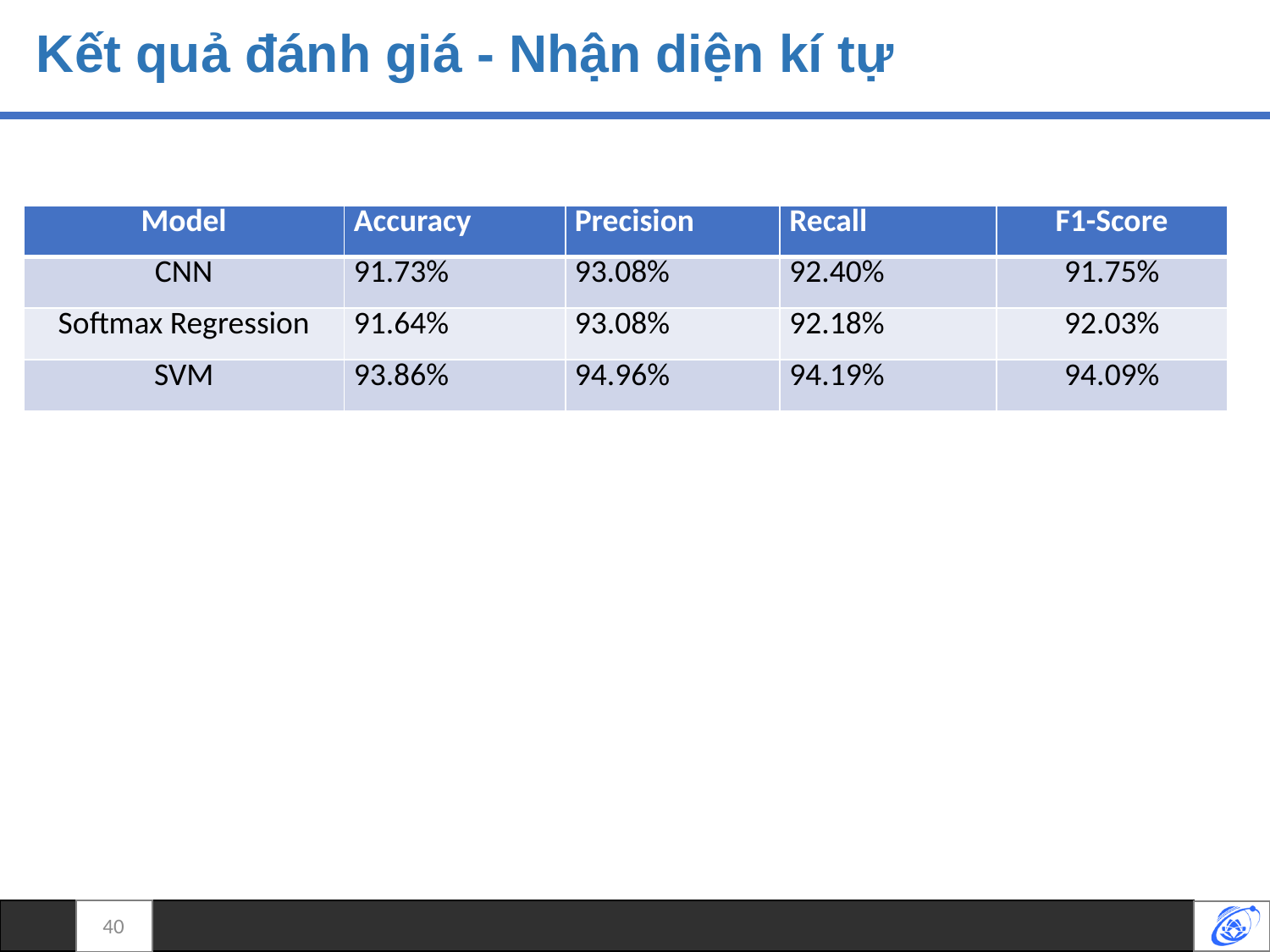

# Kết quả đánh giá - Nhận diện kí tự
| Model | Accuracy | Precision | Recall | F1-Score |
| --- | --- | --- | --- | --- |
| CNN | 91.73% | 93.08% | 92.40% | 91.75% |
| Softmax Regression | 91.64% | 93.08% | 92.18% | 92.03% |
| SVM | 93.86% | 94.96% | 94.19% | 94.09% |
40